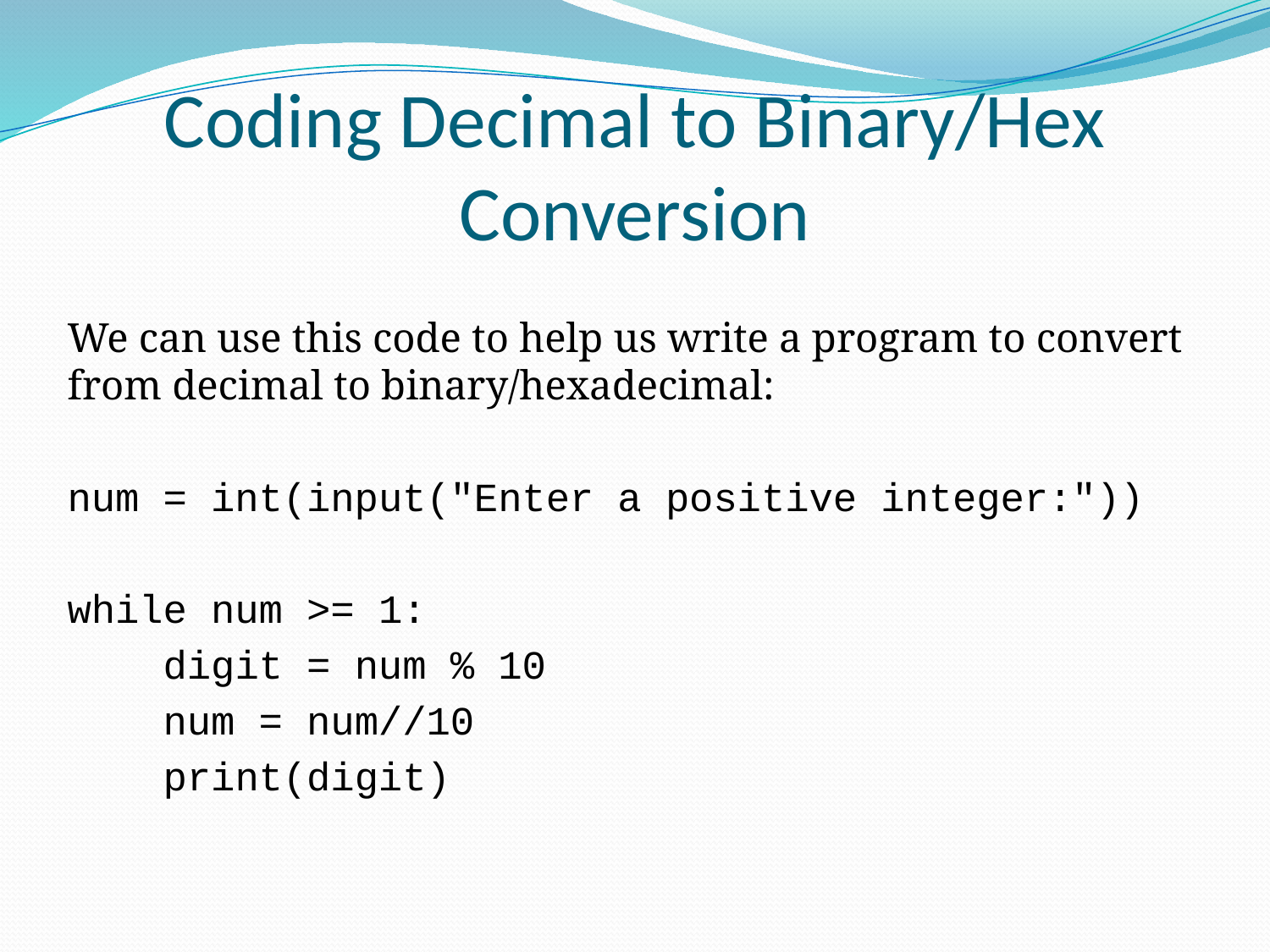

# Coding Decimal to Binary/Hex Conversion
We can use this code to help us write a program to convert from decimal to binary/hexadecimal:

num = int(input("Enter a positive integer:"))

while num >= 1:
    digit = num % 10
    num = num//10
    print(digit)